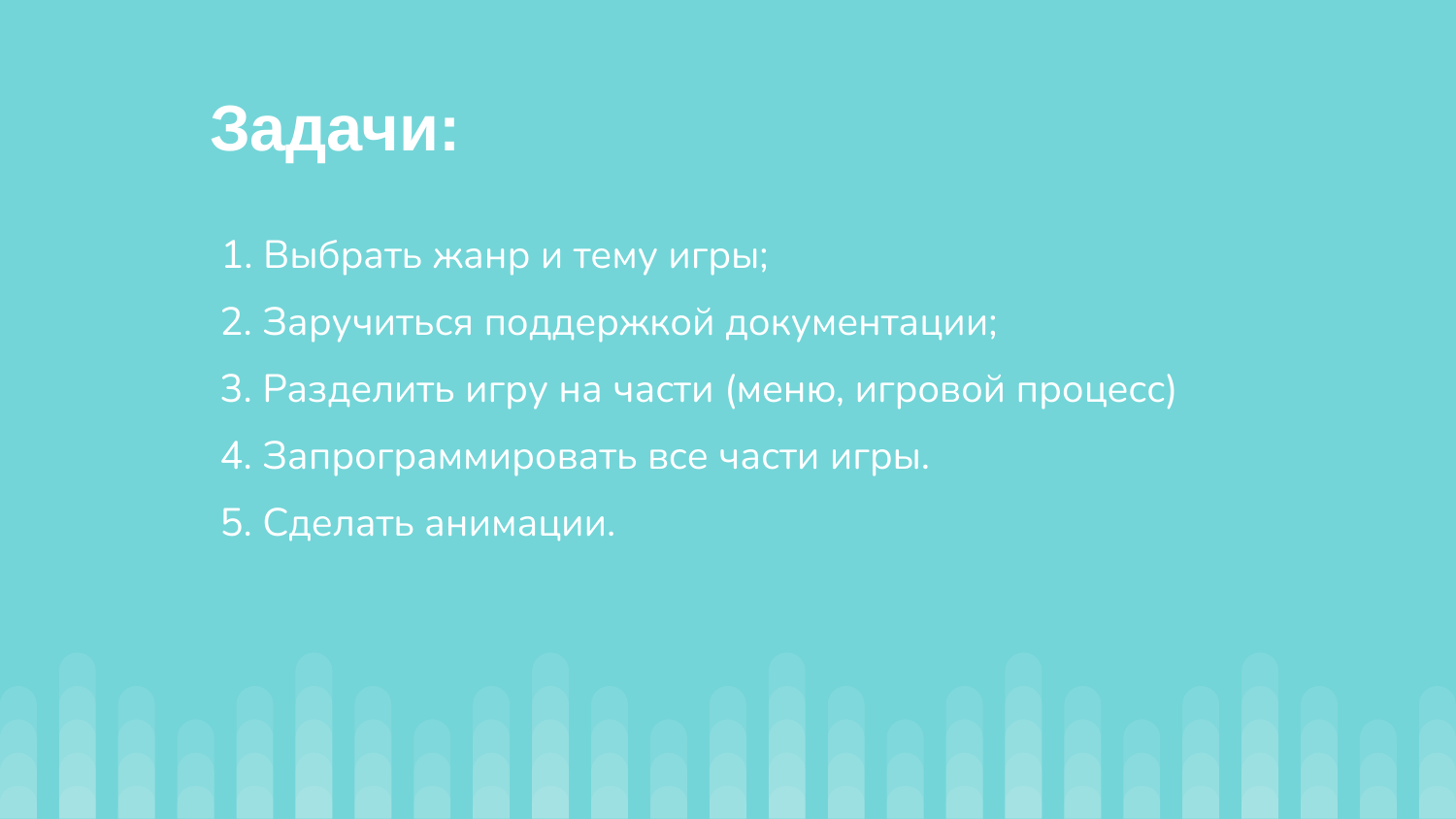

# Задачи:
   1. Выбрать жанр и тему игры;
 2. Заручиться поддержкой документации;
 3. Разделить игру на части (меню, игровой процесс)
 4. Запрограммировать все части игры.
 5. Сделать анимации.